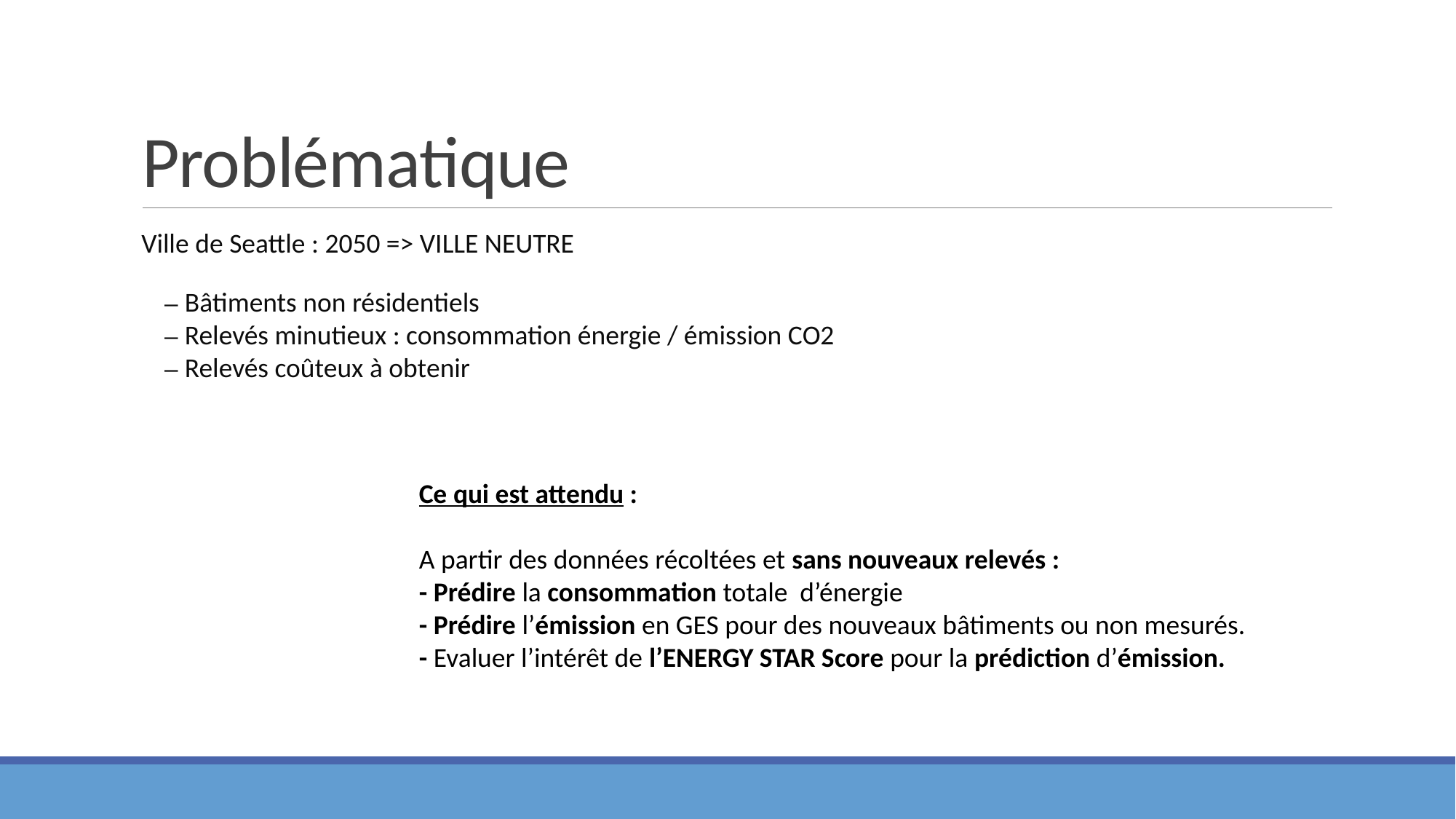

# Problématique
Ville de Seattle : 2050 => VILLE NEUTRE
– Bâtiments non résidentiels
– Relevés minutieux : consommation énergie / émission CO2
– Relevés coûteux à obtenir
Ce qui est attendu :

A partir des données récoltées et sans nouveaux relevés :
- Prédire la consommation totale  d’énergie
- Prédire l’émission en GES pour des nouveaux bâtiments ou non mesurés.
- Evaluer l’intérêt de l’ENERGY STAR Score pour la prédiction d’émission.